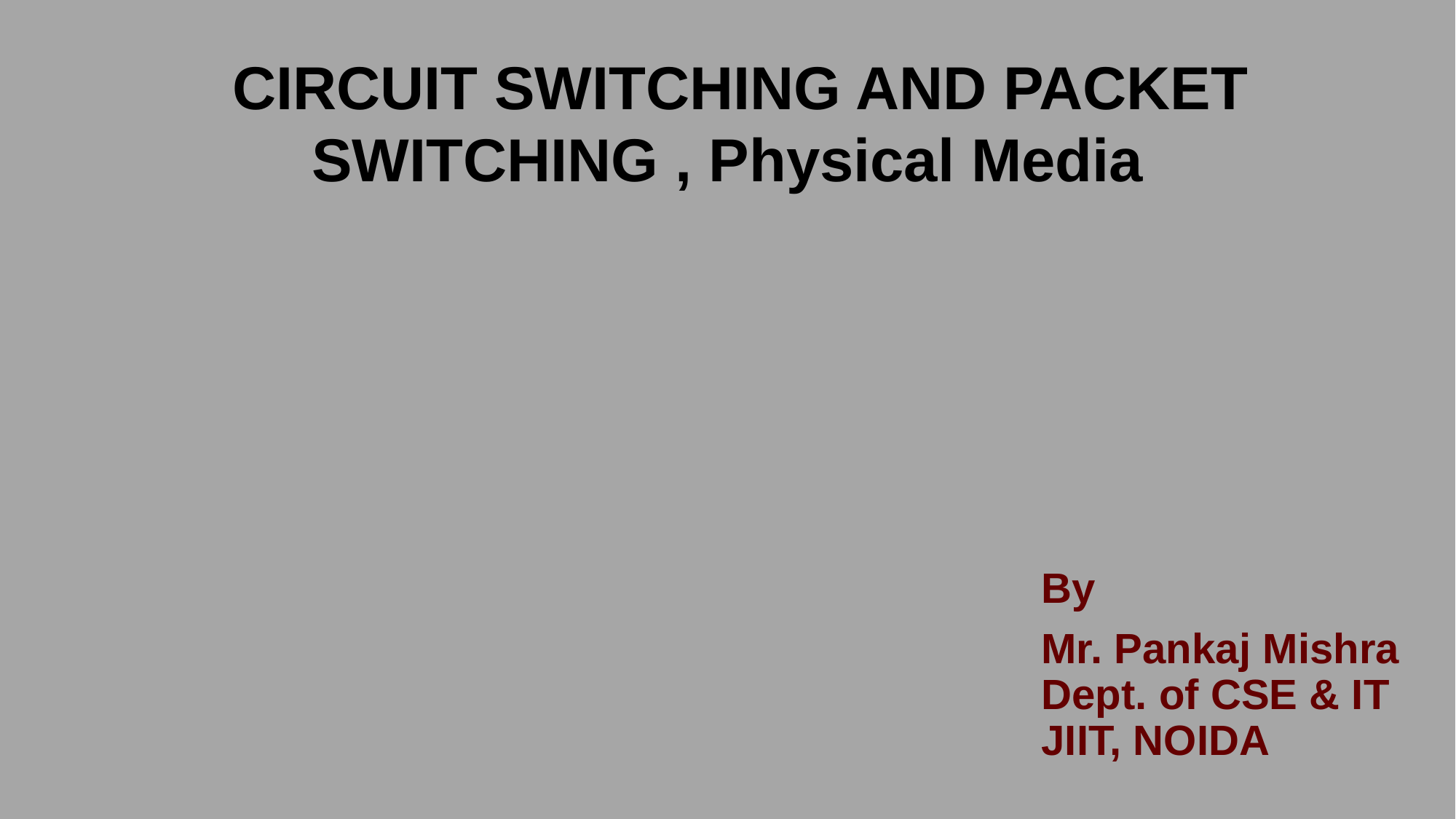

CIRCUIT SWITCHING AND PACKET SWITCHING , Physical Media

By
Mr. Pankaj Mishra Dept. of CSE & IT
JIIT, NOIDA